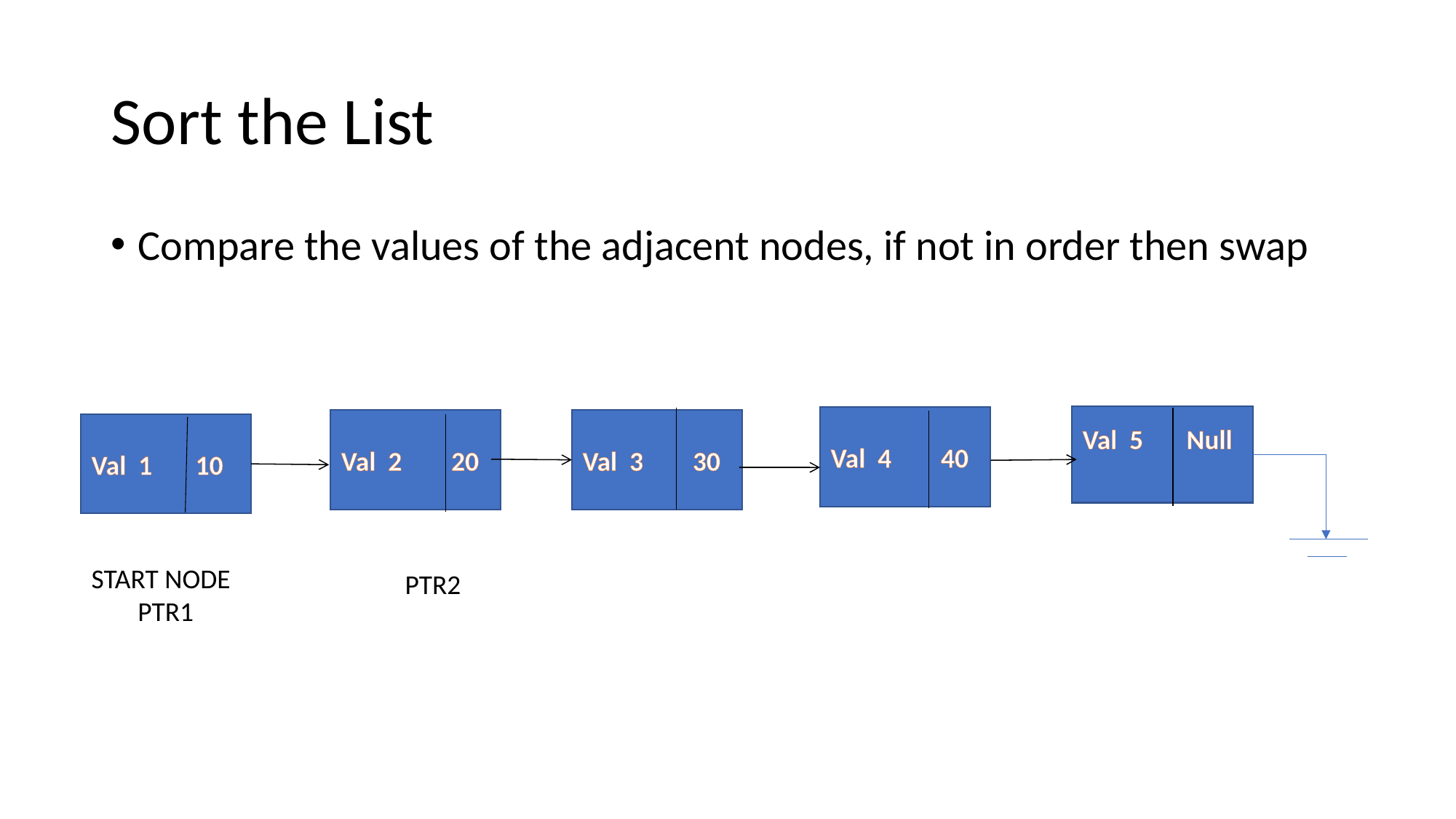

# Sort the List
Compare the values of the adjacent nodes, if not in order then swap
Val  5       Null
Val  4        40
Val  2        20
Val  3        30
Val  1       10
START NODE
PTR1
PTR2